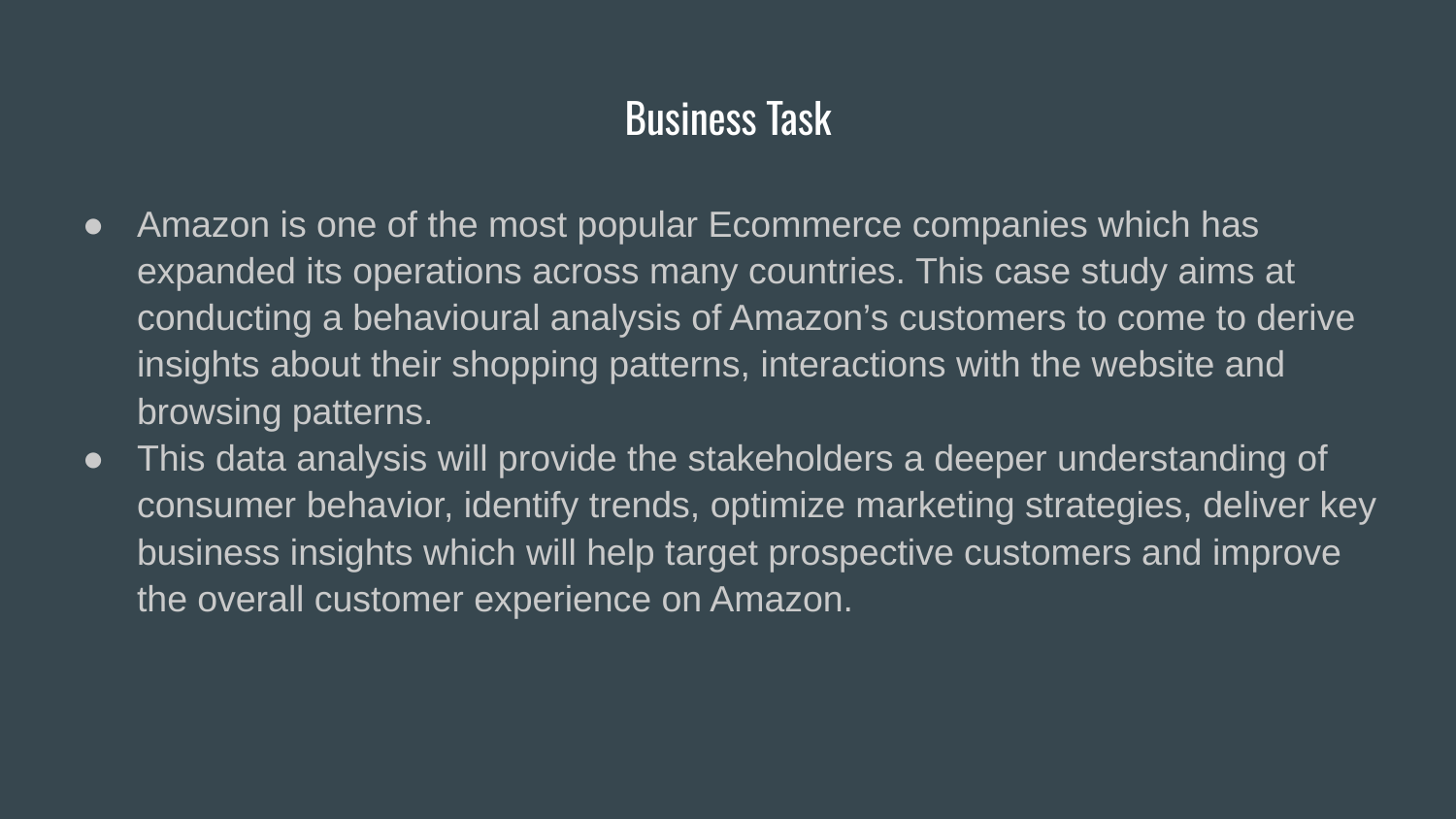

# Business Task
Amazon is one of the most popular Ecommerce companies which has expanded its operations across many countries. This case study aims at conducting a behavioural analysis of Amazon’s customers to come to derive insights about their shopping patterns, interactions with the website and browsing patterns.
This data analysis will provide the stakeholders a deeper understanding of consumer behavior, identify trends, optimize marketing strategies, deliver key business insights which will help target prospective customers and improve the overall customer experience on Amazon.